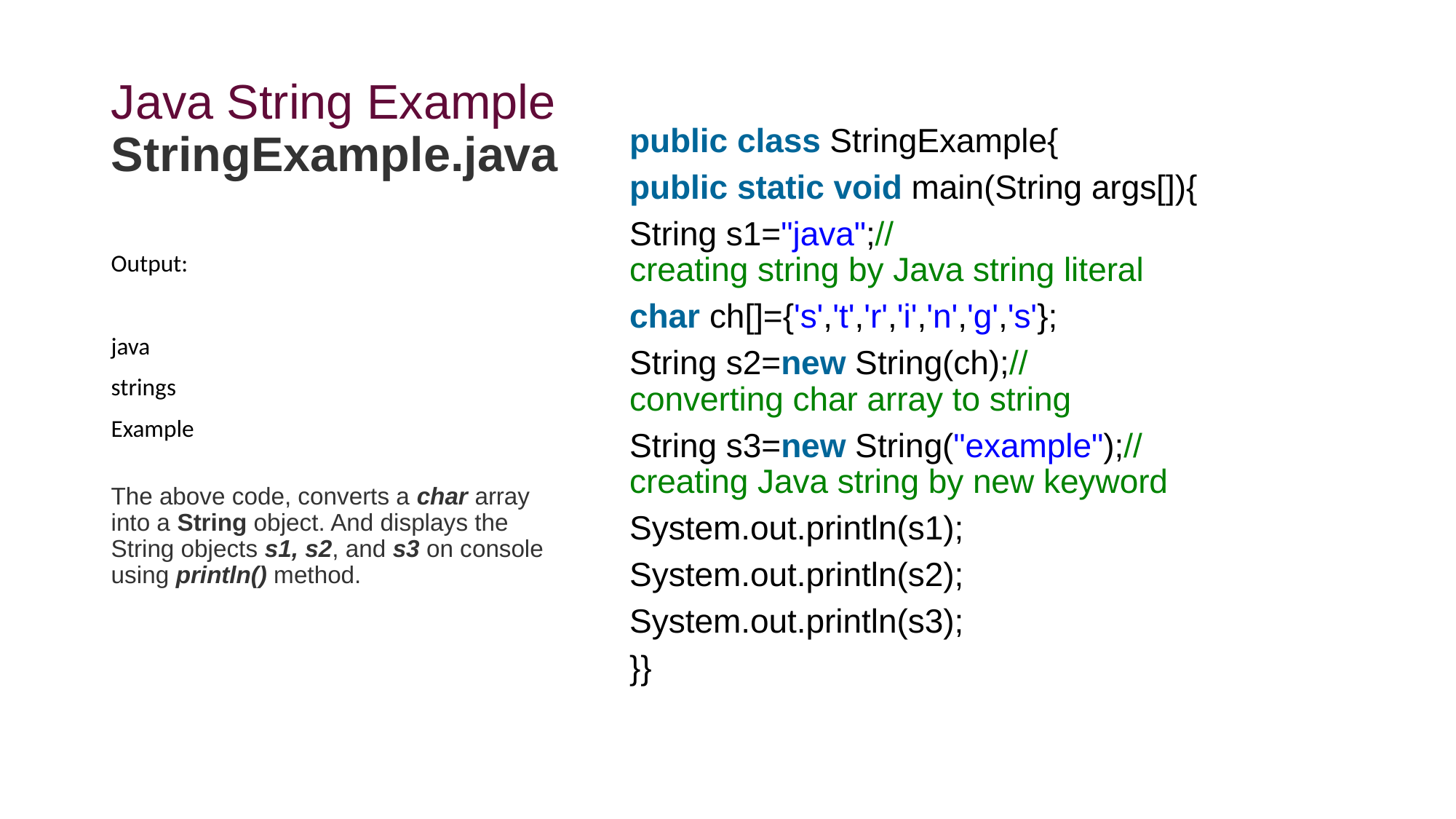

# Java String Example StringExample.java
public class StringExample{
public static void main(String args[]){
String s1="java";//creating string by Java string literal
char ch[]={'s','t','r','i','n','g','s'};
String s2=new String(ch);//converting char array to string
String s3=new String("example");//creating Java string by new keyword
System.out.println(s1);
System.out.println(s2);
System.out.println(s3);
}}

Output:

java
strings
Example
The above code, converts a char array into a String object. And displays the String objects s1, s2, and s3 on console using println() method.